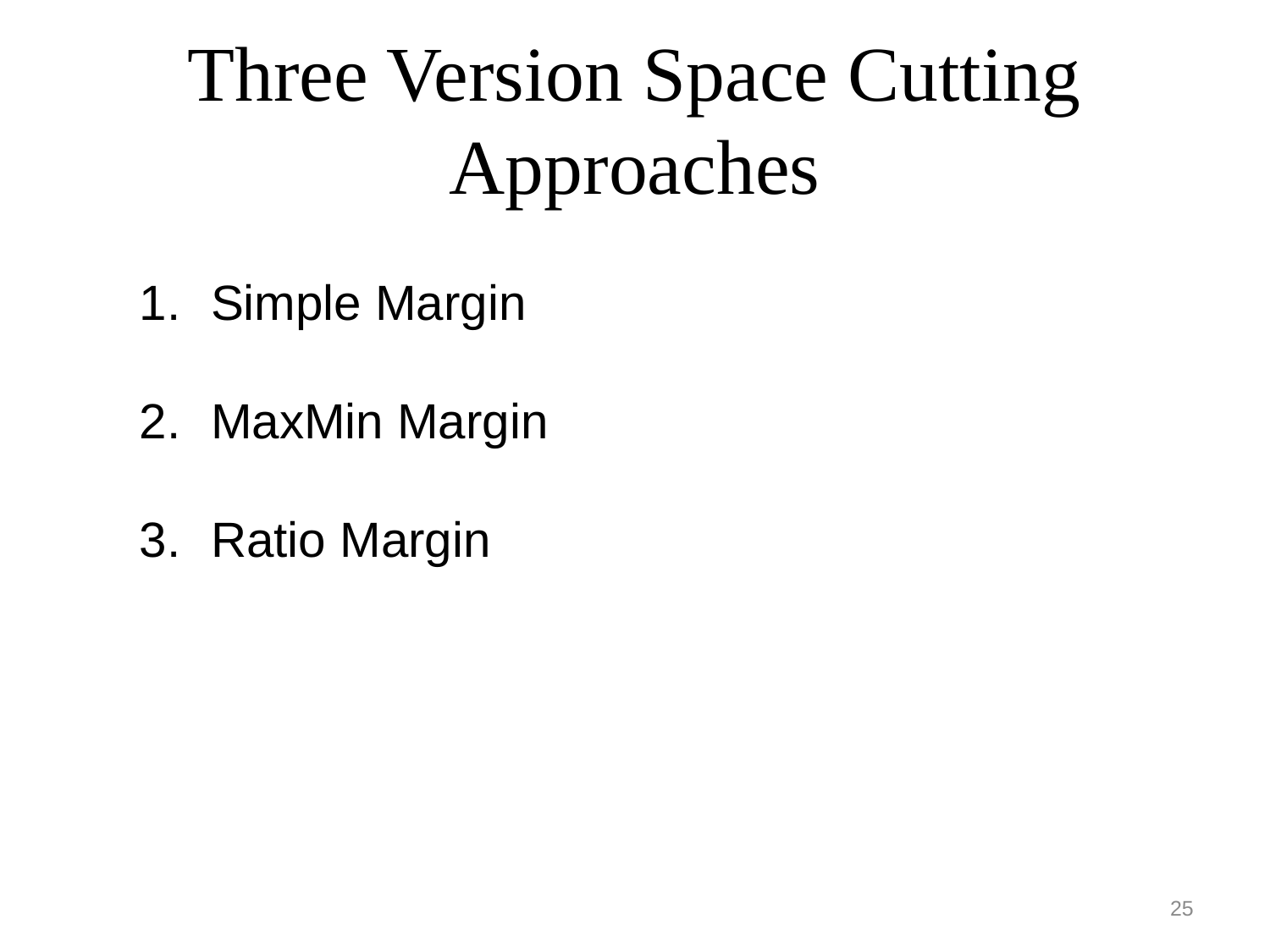

# Three Version Space Cutting Approaches
Simple Margin

MaxMin Margin

Ratio Margin
25